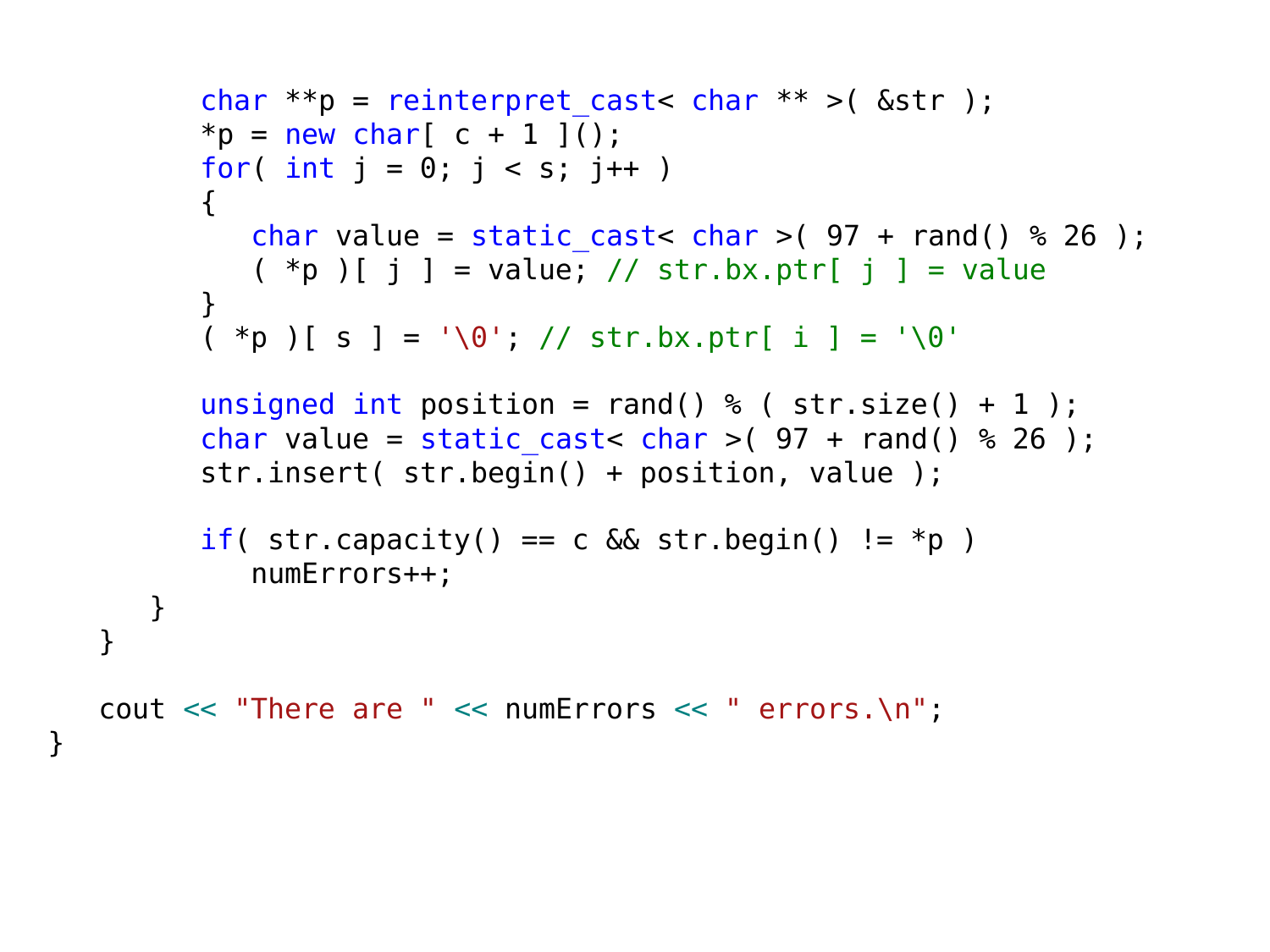

char **p = reinterpret_cast< char ** >( &str );
         *p = new char[ c + 1 ]();
         for( int j = 0; j < s; j++ )
         {
            char value = static_cast< char >( 97 + rand() % 26 );
            ( *p )[ j ] = value; // str.bx.ptr[ j ] = value
         }
         ( *p )[ s ] = '\0'; // str.bx.ptr[ i ] = '\0'

         unsigned int position = rand() % ( str.size() + 1 );
         char value = static_cast< char >( 97 + rand() % 26 );
         str.insert( str.begin() + position, value );

         if( str.capacity() == c && str.begin() != *p )
            numErrors++;
      }
   }

   cout << "There are " << numErrors << " errors.\n";
}